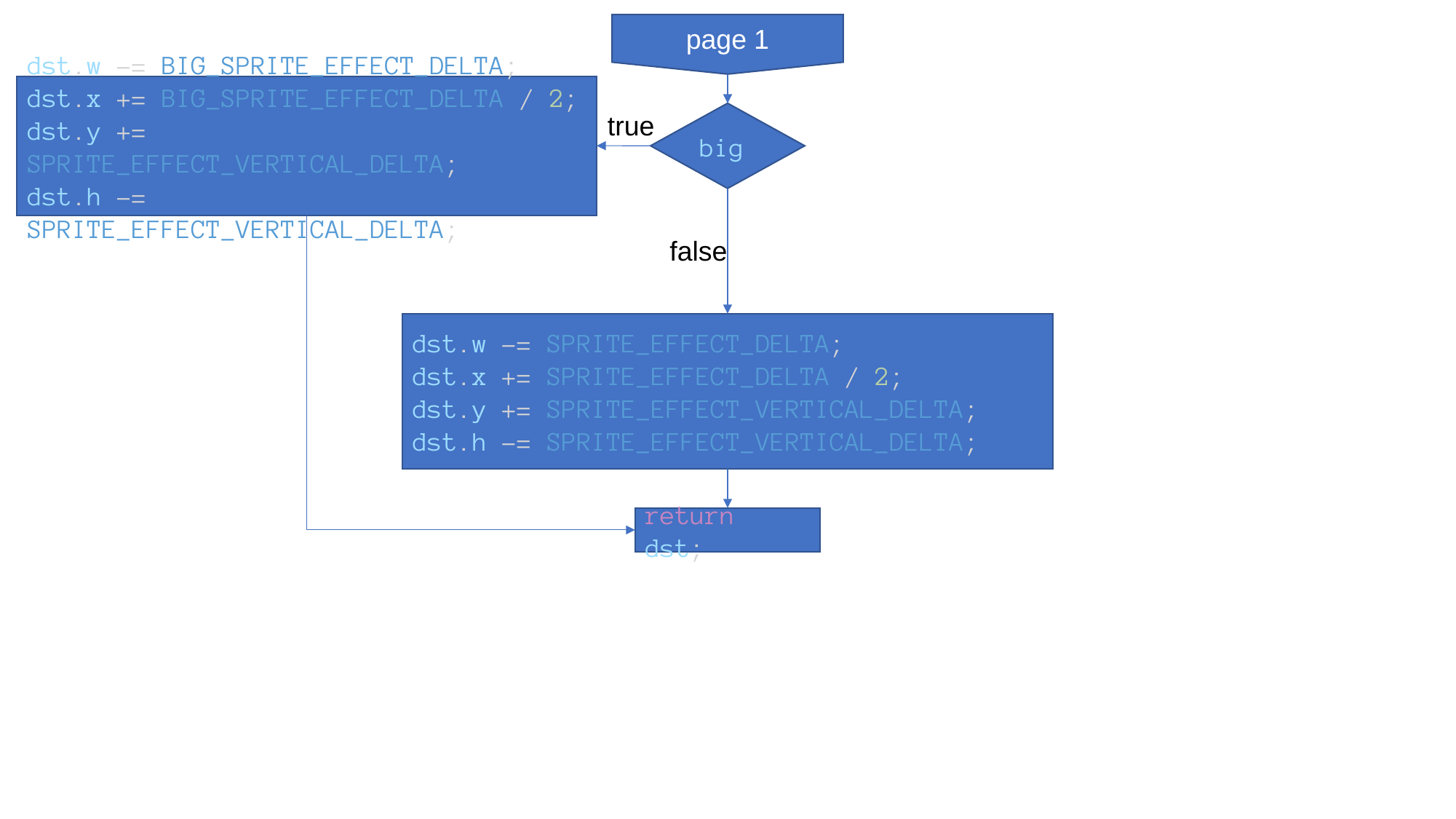

page 1
dst.w -= BIG_SPRITE_EFFECT_DELTA;
dst.x += BIG_SPRITE_EFFECT_DELTA / 2;
dst.y += SPRITE_EFFECT_VERTICAL_DELTA;
dst.h -= SPRITE_EFFECT_VERTICAL_DELTA;
true
big
false
dst.w -= SPRITE_EFFECT_DELTA;
dst.x += SPRITE_EFFECT_DELTA / 2;
dst.y += SPRITE_EFFECT_VERTICAL_DELTA;
dst.h -= SPRITE_EFFECT_VERTICAL_DELTA;
return dst;